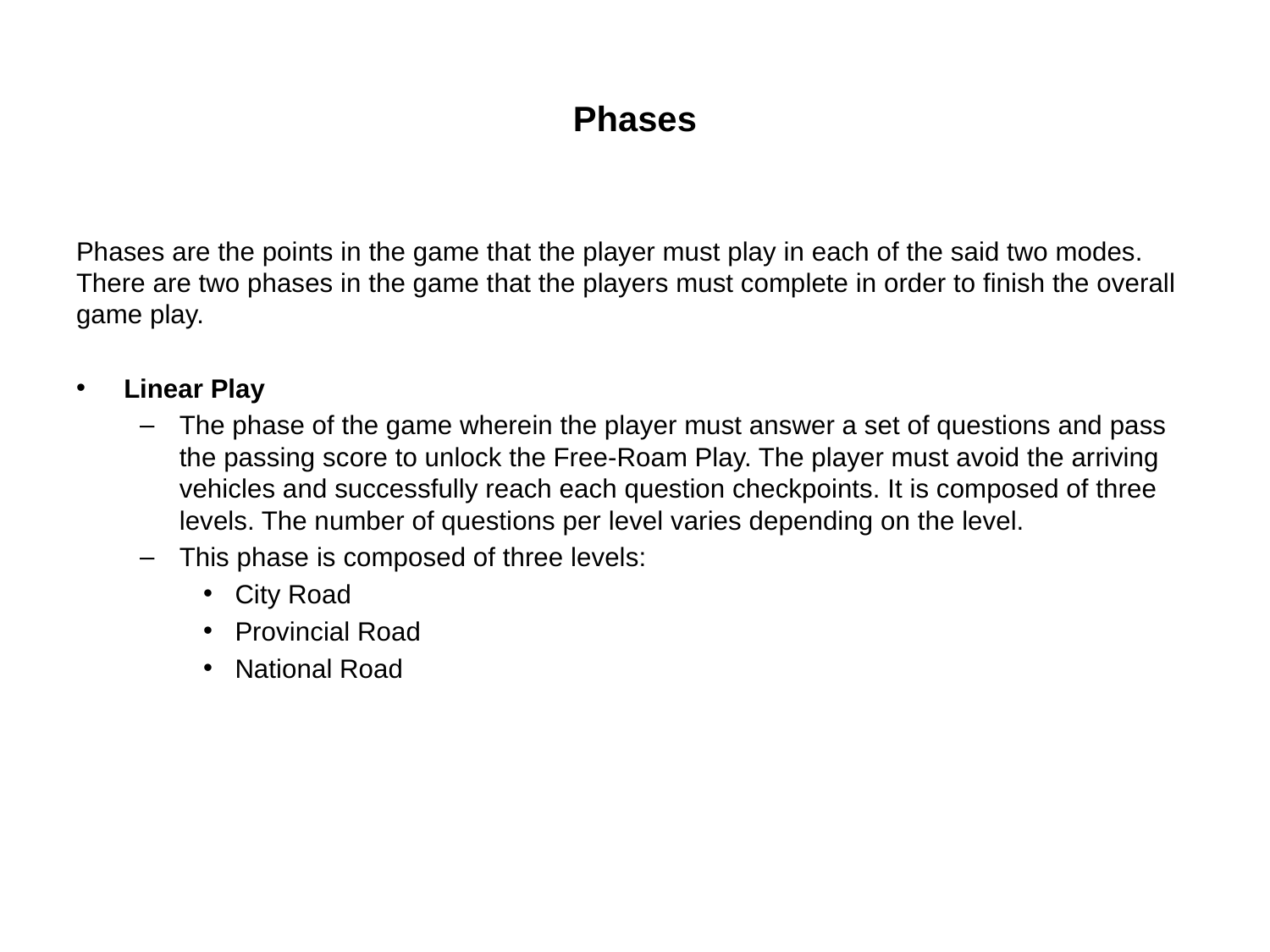

# Phases
Phases are the points in the game that the player must play in each of the said two modes. There are two phases in the game that the players must complete in order to finish the overall game play.

Linear Play
The phase of the game wherein the player must answer a set of questions and pass the passing score to unlock the Free-Roam Play. The player must avoid the arriving vehicles and successfully reach each question checkpoints. It is composed of three levels. The number of questions per level varies depending on the level.
This phase is composed of three levels:
City Road
Provincial Road
National Road